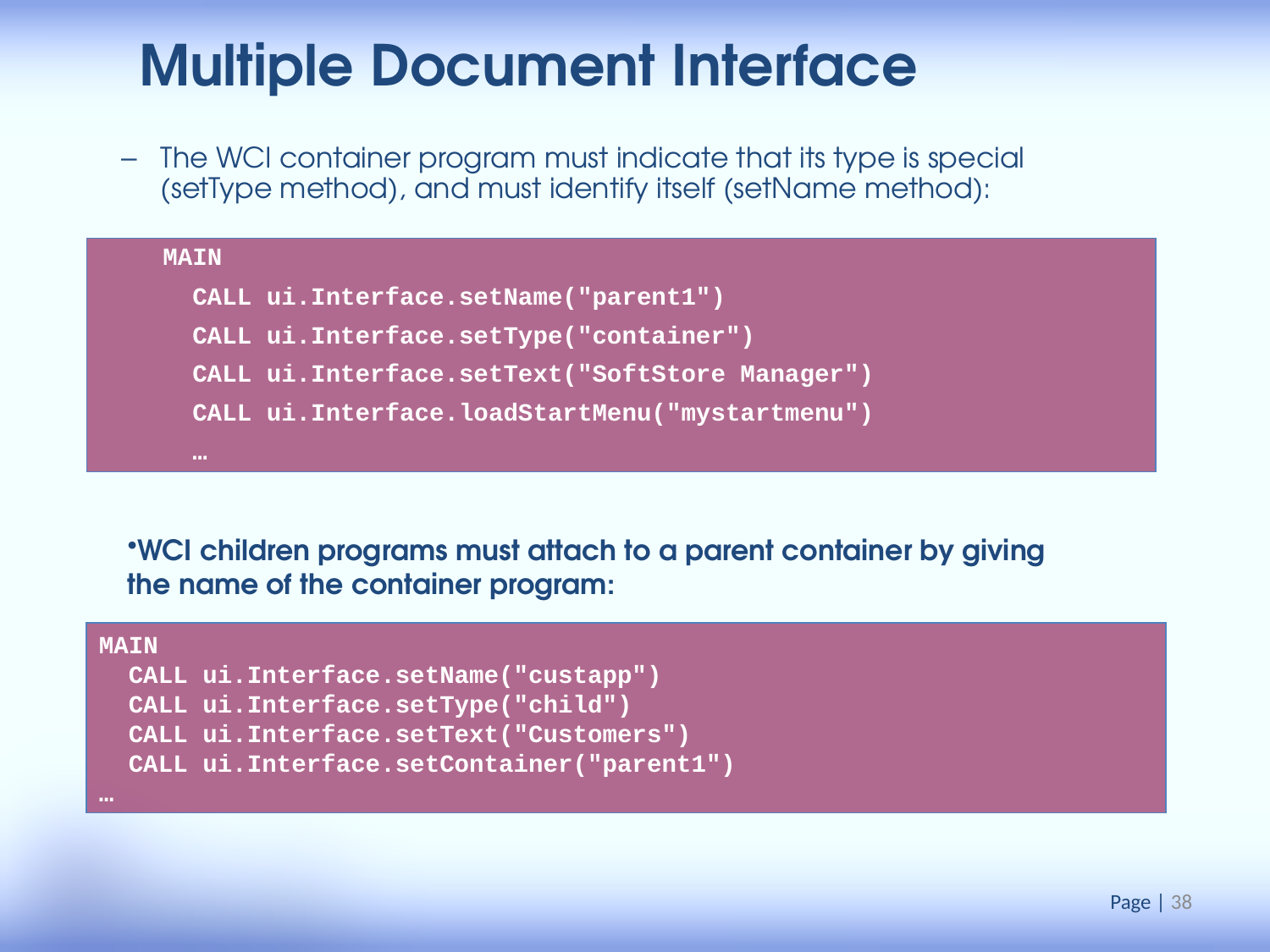

Multiple Document Interface
The WCI container program must indicate that its type is special (setType method), and must identify itself (setName method):
MAIN
  CALL ui.Interface.setName("parent1")
  CALL ui.Interface.setType("container")
  CALL ui.Interface.setText("SoftStore Manager")
  CALL ui.Interface.loadStartMenu("mystartmenu")
  …
WCI children programs must attach to a parent container by giving the name of the container program:
MAIN
  CALL ui.Interface.setName("custapp")
  CALL ui.Interface.setType("child")
  CALL ui.Interface.setText("Customers")
  CALL ui.Interface.setContainer("parent1")
…